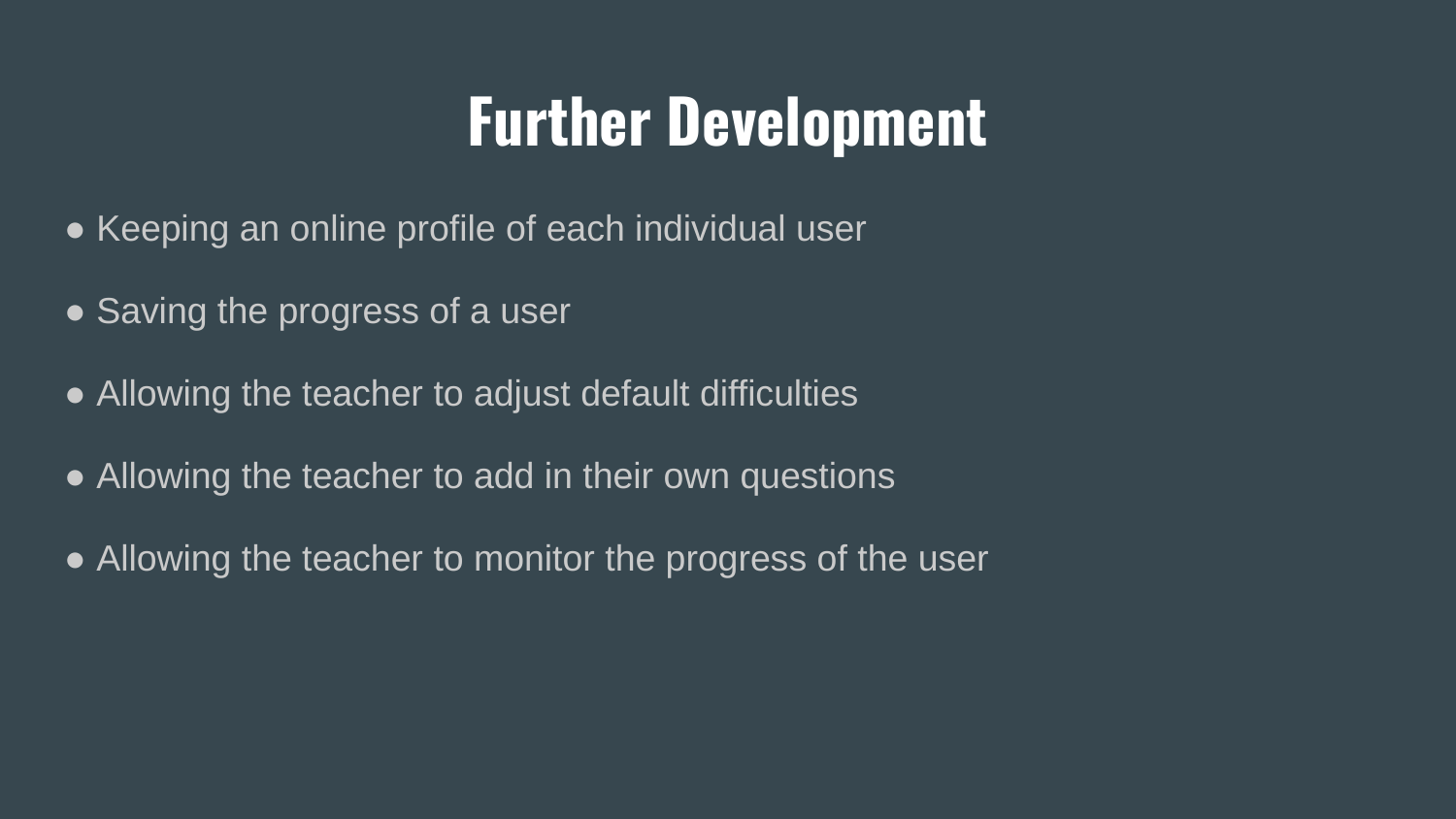

# Further Development
● Keeping an online profile of each individual user
● Saving the progress of a user
● Allowing the teacher to adjust default difficulties
● Allowing the teacher to add in their own questions
● Allowing the teacher to monitor the progress of the user